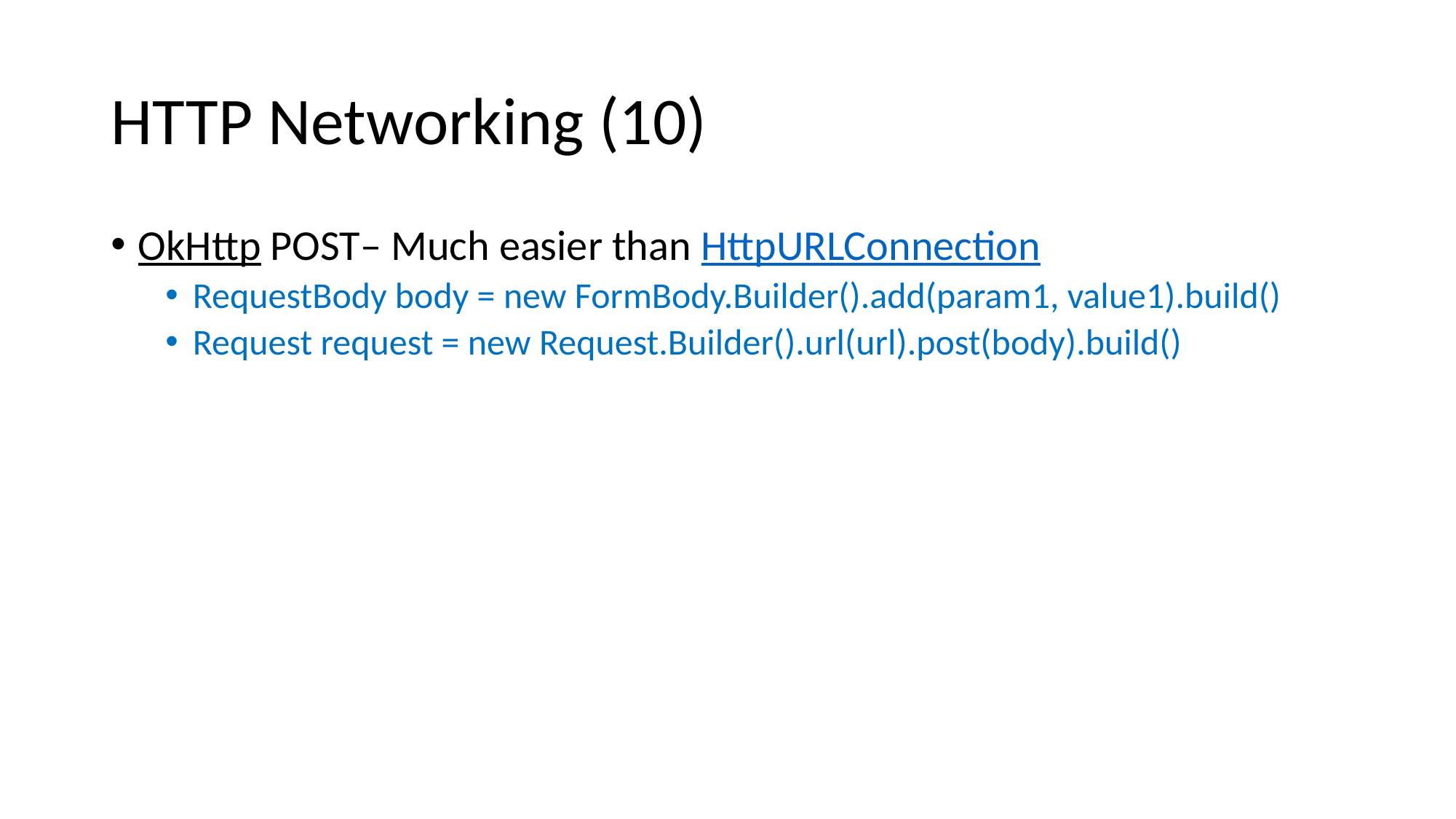

# HTTP Networking (10)
OkHttp POST– Much easier than HttpURLConnection
RequestBody body = new FormBody.Builder().add(param1, value1).build()
Request request = new Request.Builder().url(url).post(body).build()